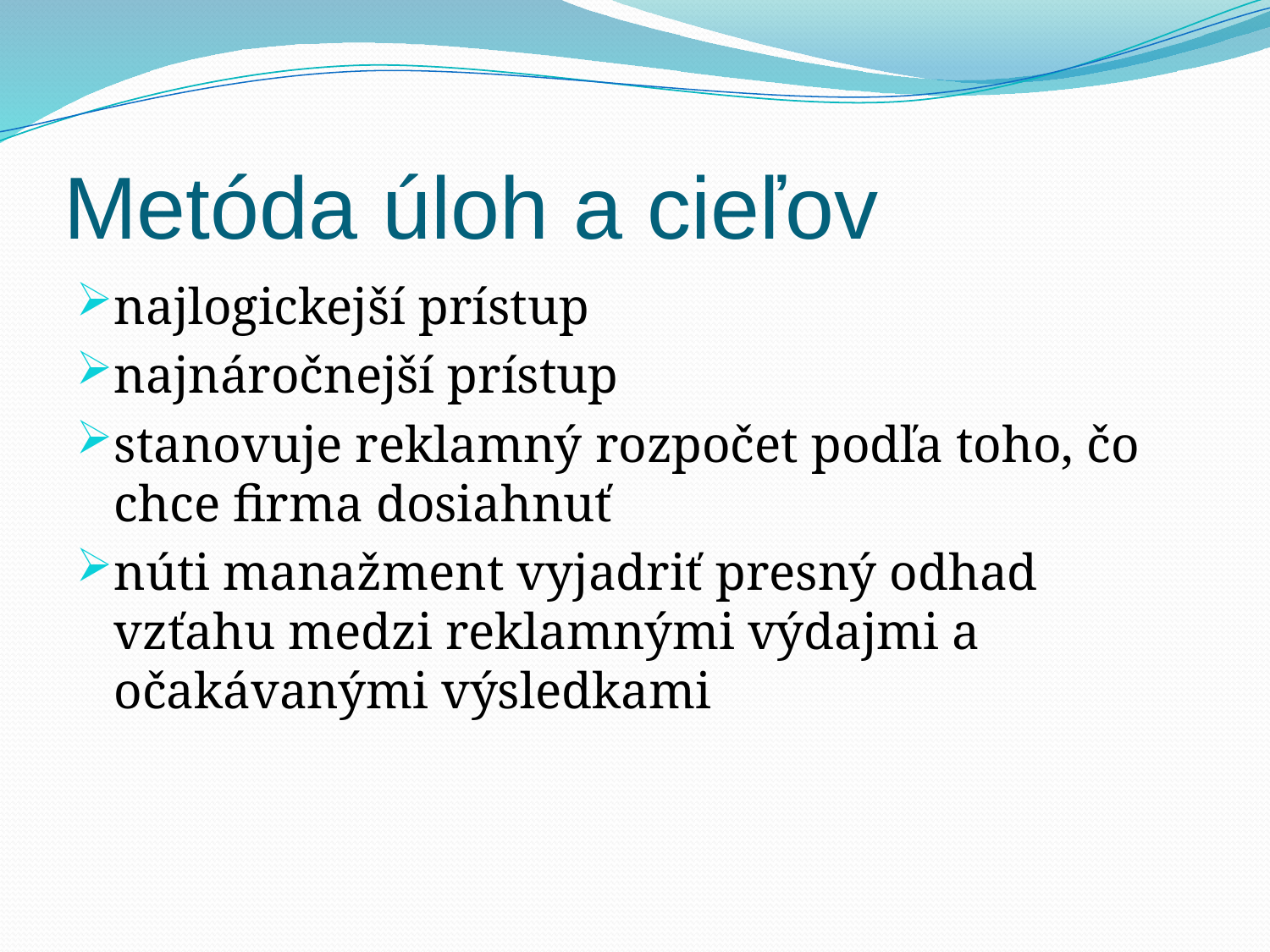

# Metóda úloh a cieľov
najlogickejší prístup
najnáročnejší prístup
stanovuje reklamný rozpočet podľa toho, čo chce firma dosiahnuť
núti manažment vyjadriť presný odhad vzťahu medzi reklamnými výdajmi a očakávanými výsledkami